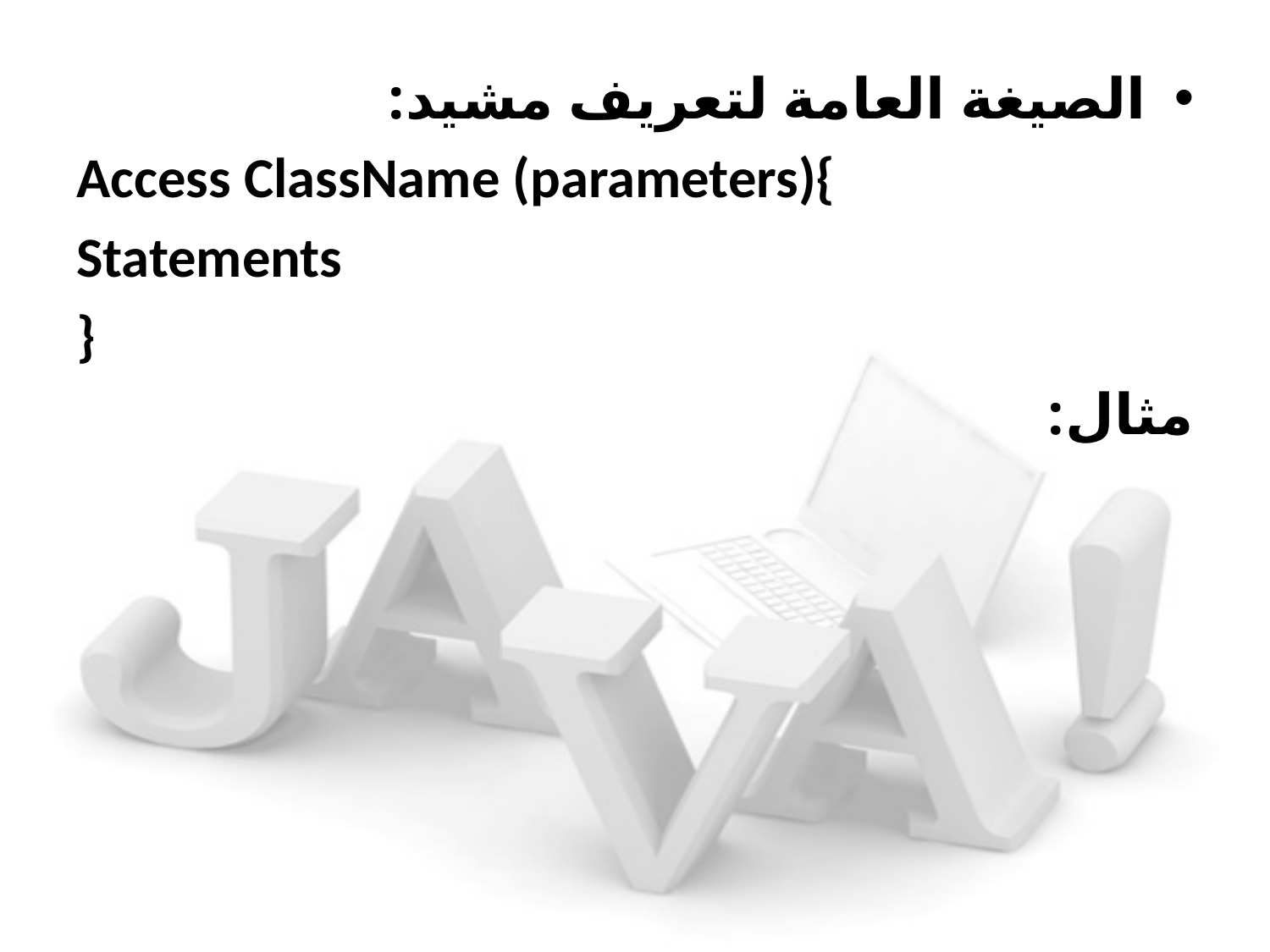

الصيغة العامة لتعريف مشيد:
Access ClassName (parameters){
Statements
}
مثال: